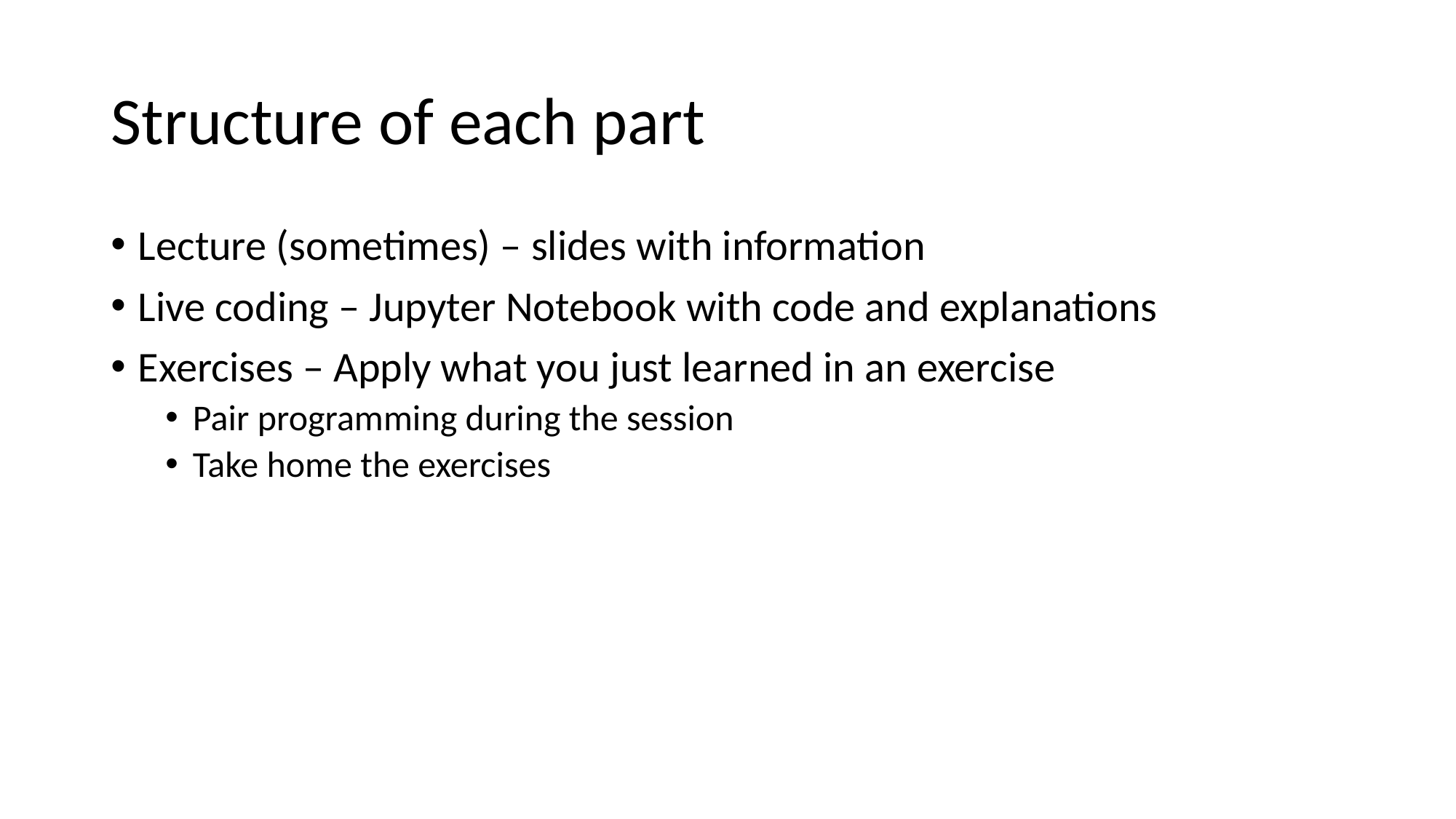

# Structure of each part
Lecture (sometimes) – slides with information
Live coding – Jupyter Notebook with code and explanations
Exercises – Apply what you just learned in an exercise
Pair programming during the session
Take home the exercises